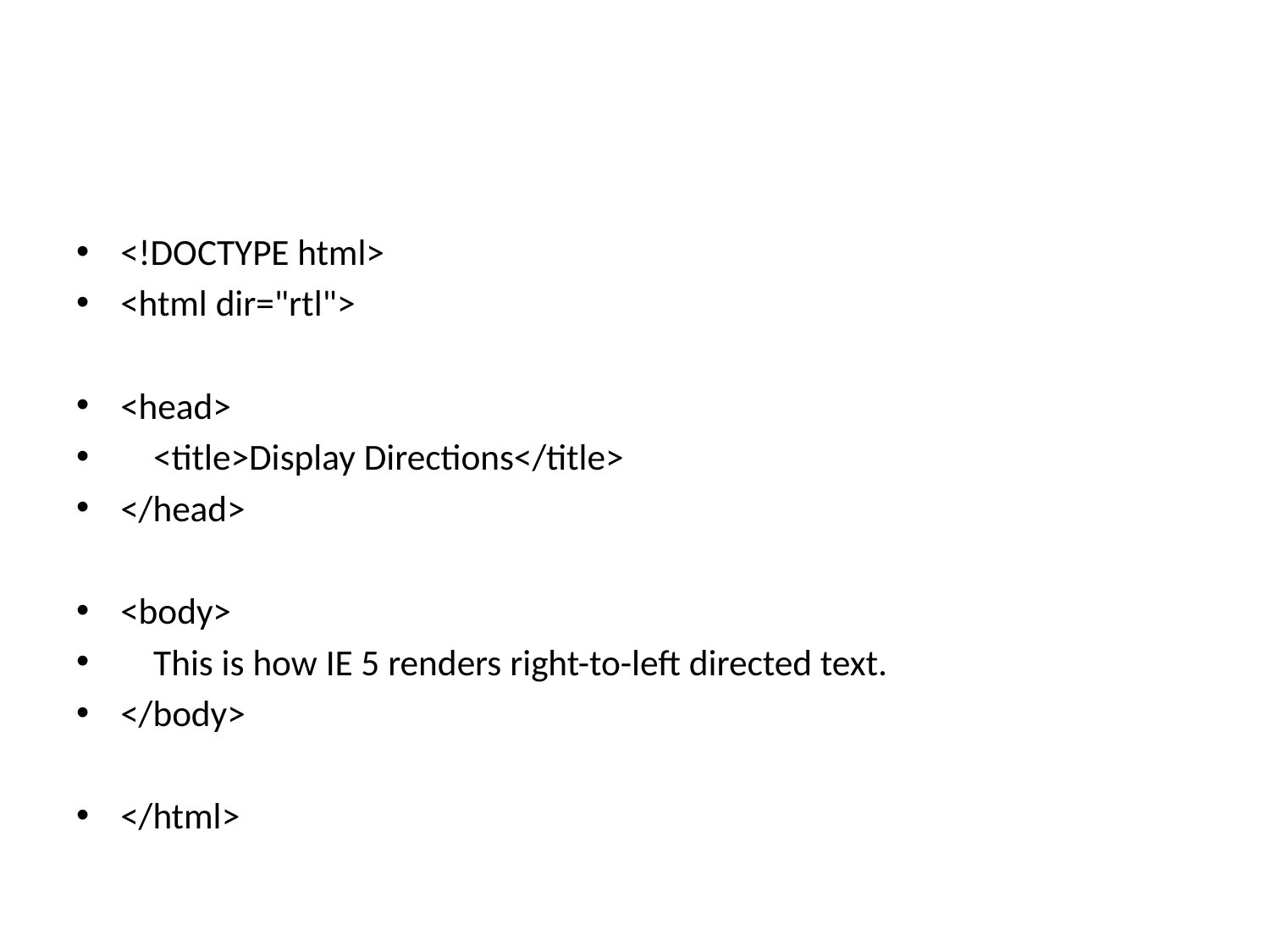

#
<!DOCTYPE html>
<html dir="rtl">

<head>
    <title>Display Directions</title>
</head>

<body>
    This is how IE 5 renders right-to-left directed text.
</body>

</html>